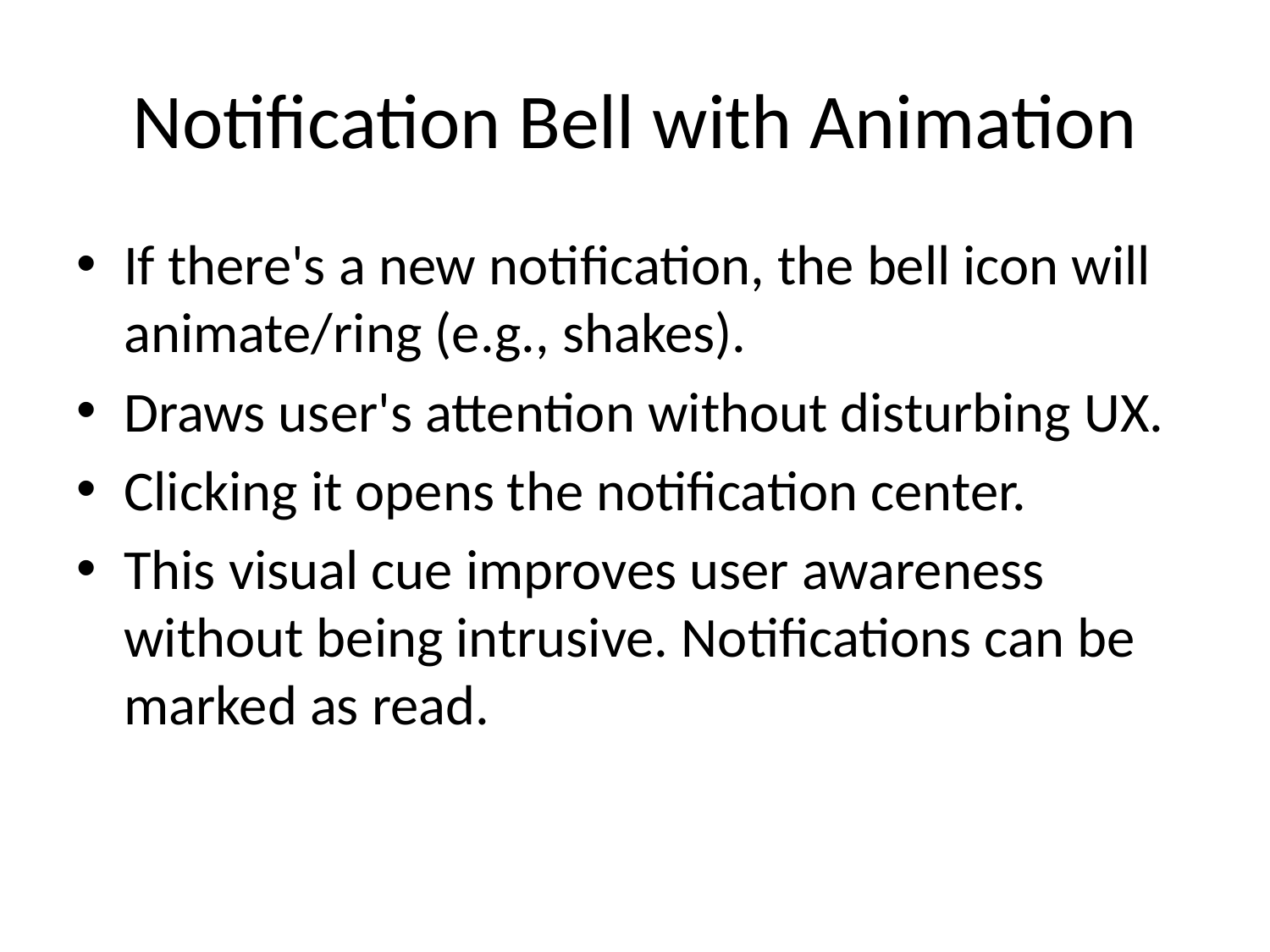

# Notification Bell with Animation
If there's a new notification, the bell icon will animate/ring (e.g., shakes).
Draws user's attention without disturbing UX.
Clicking it opens the notification center.
This visual cue improves user awareness without being intrusive. Notifications can be marked as read.